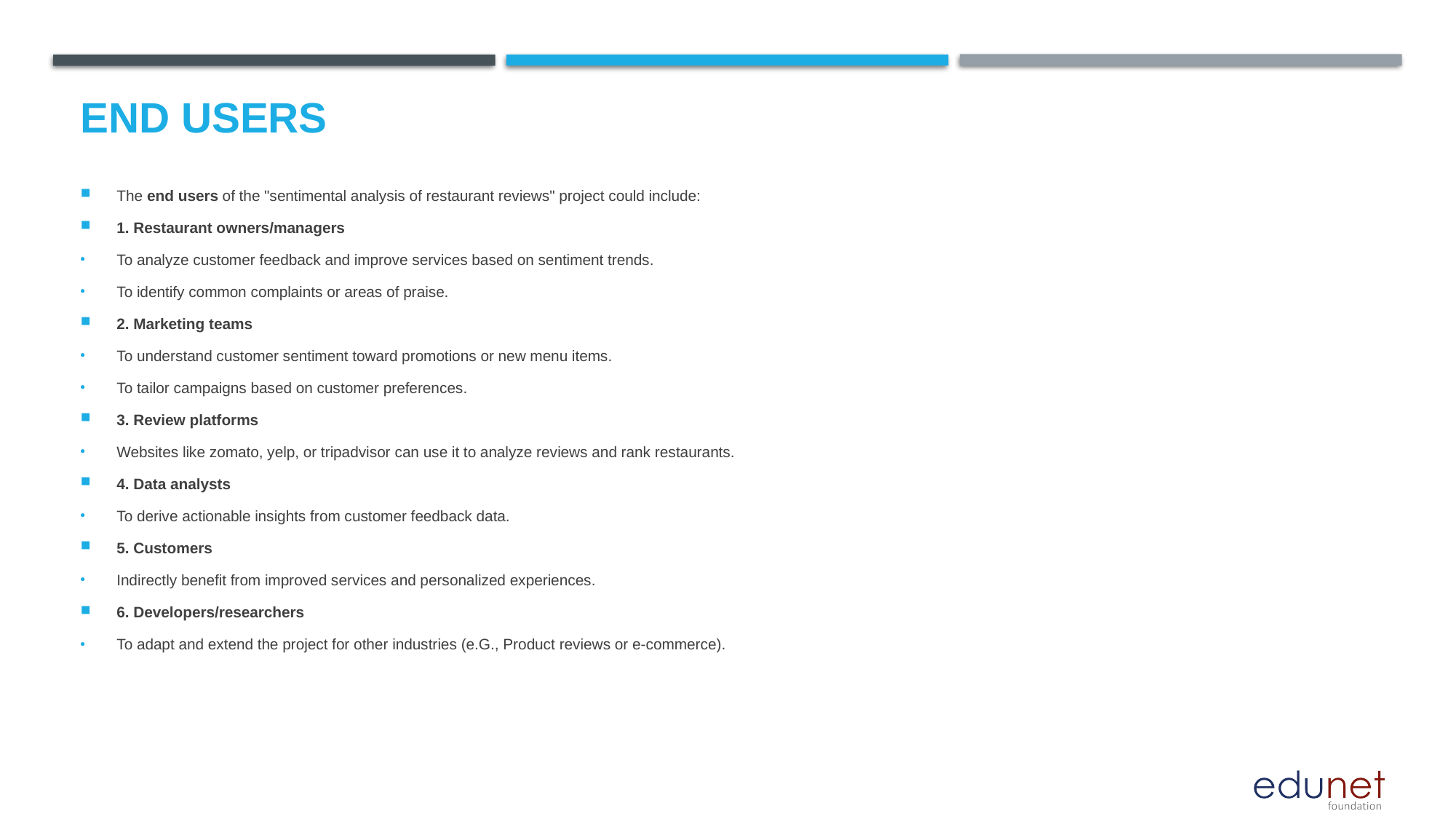

# End users
The end users of the "sentimental analysis of restaurant reviews" project could include:
1. Restaurant owners/managers
To analyze customer feedback and improve services based on sentiment trends.
To identify common complaints or areas of praise.
2. Marketing teams
To understand customer sentiment toward promotions or new menu items.
To tailor campaigns based on customer preferences.
3. Review platforms
Websites like zomato, yelp, or tripadvisor can use it to analyze reviews and rank restaurants.
4. Data analysts
To derive actionable insights from customer feedback data.
5. Customers
Indirectly benefit from improved services and personalized experiences.
6. Developers/researchers
To adapt and extend the project for other industries (e.G., Product reviews or e-commerce).